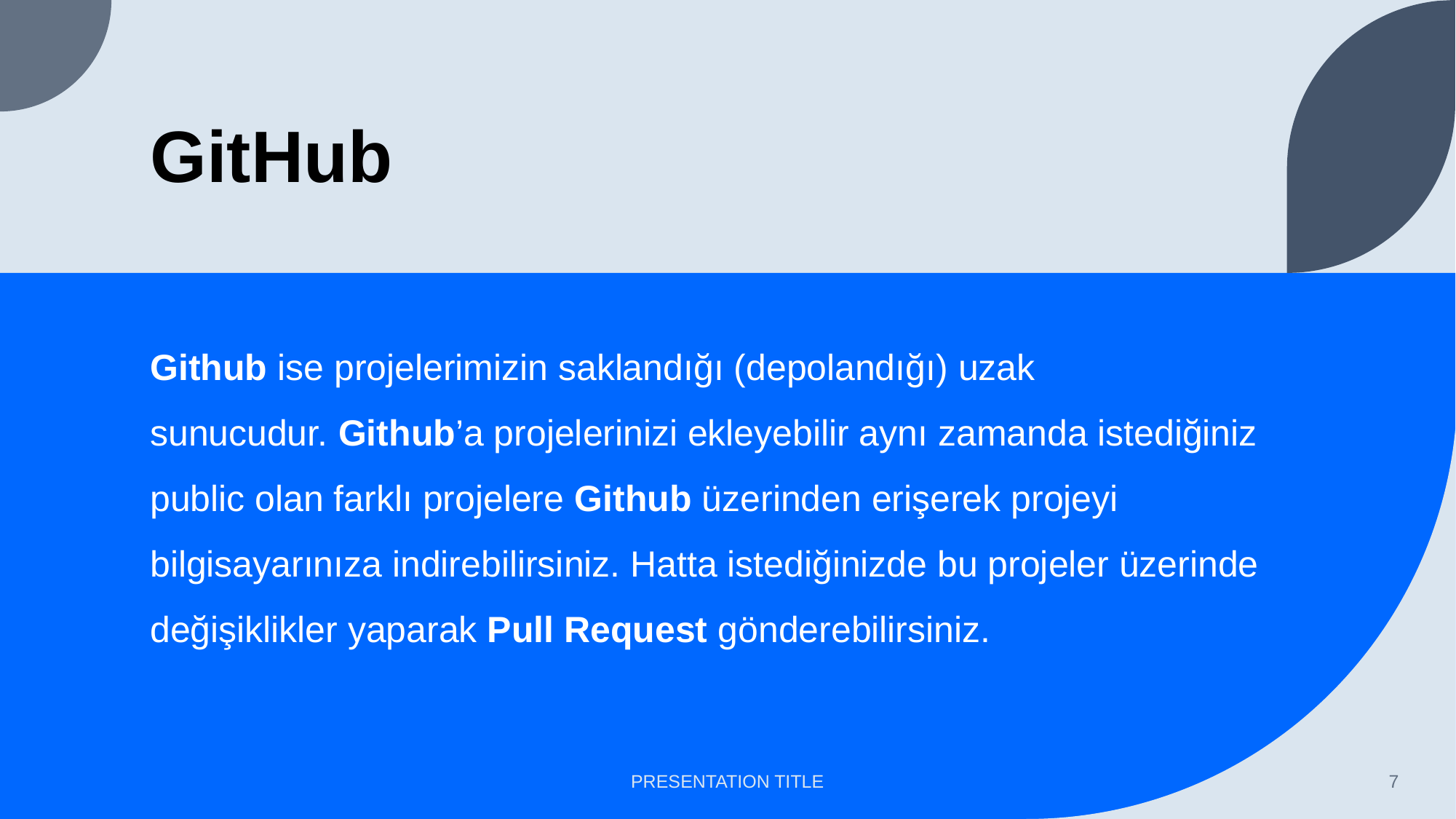

# GitHub
Github ise projelerimizin saklandığı (depolandığı) uzak sunucudur. Github’a projelerinizi ekleyebilir aynı zamanda istediğiniz public olan farklı projelere Github üzerinden erişerek projeyi bilgisayarınıza indirebilirsiniz. Hatta istediğinizde bu projeler üzerinde değişiklikler yaparak Pull Request gönderebilirsiniz.

PRESENTATION TITLE
7